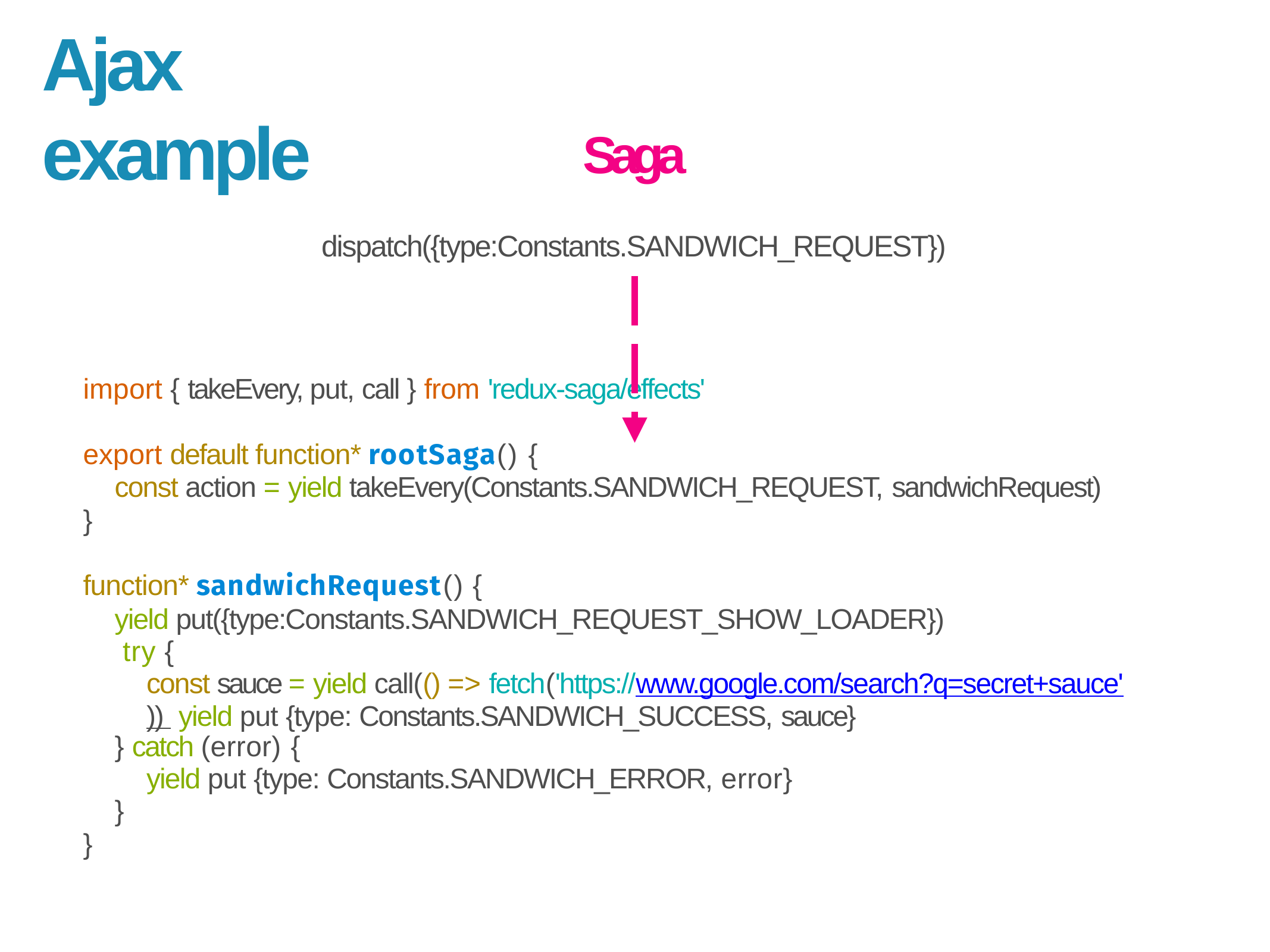

# Ajax example
Saga
dispatch({type:Constants.SANDWICH_REQUEST})

import { takeEvery, put, call } from 'redux-saga/effects'

export default function* rootSaga() {
const action = yield takeEvery(Constants.SANDWICH_REQUEST, sandwichRequest)
}

function* sandwichRequest() {
yield put({type:Constants.SANDWICH_REQUEST_SHOW_LOADER})  try {
const sauce = yield call(() => fetch('https://www.google.com/search?q=secret+sauce'))  yield put {type: Constants.SANDWICH_SUCCESS, sauce}
} catch (error) {
yield put {type: Constants.SANDWICH_ERROR, error}
}
}